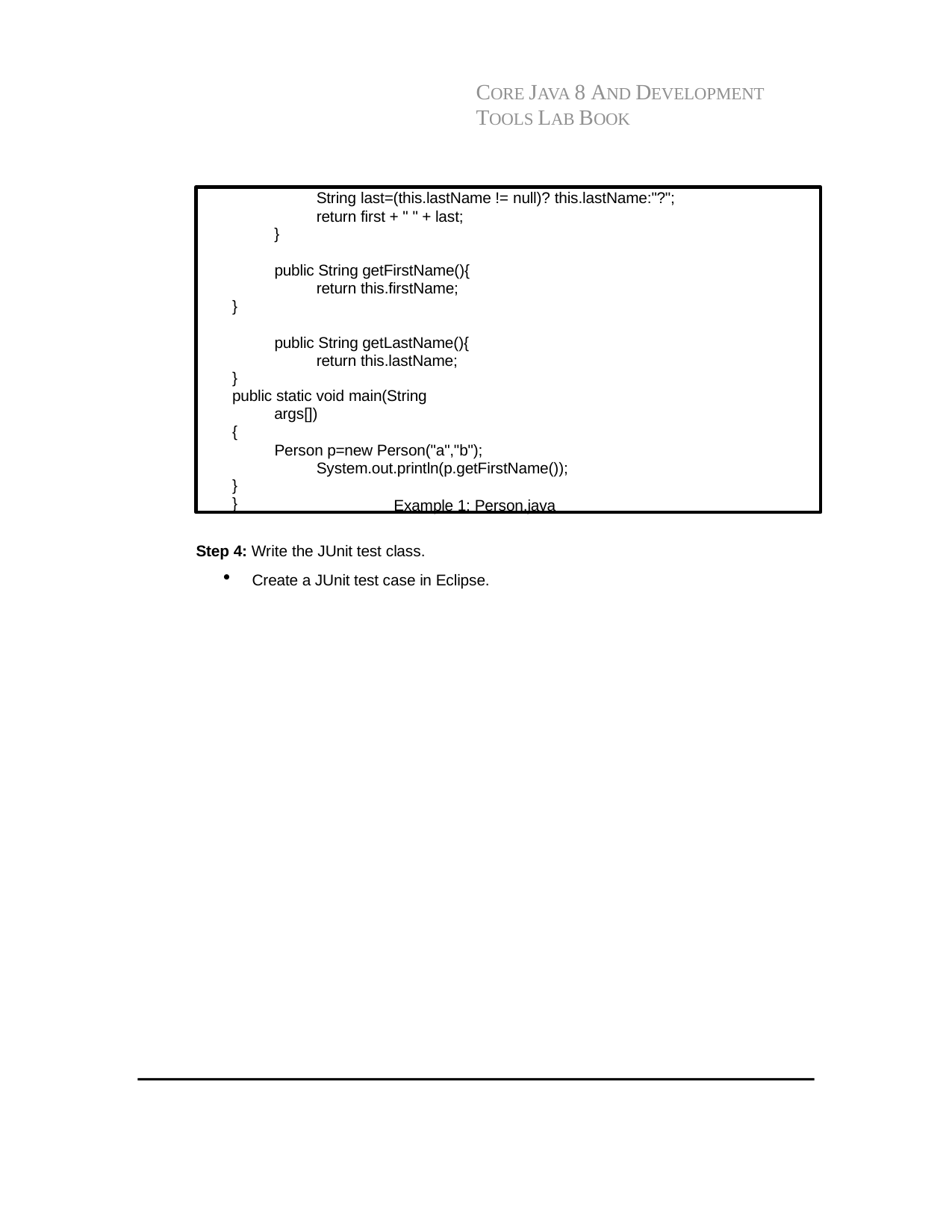

CORE JAVA 8 AND DEVELOPMENT  TOOLS LAB BOOK
String last=(this.lastName != null)? this.lastName:"?";  return first + " " + last;
}

public String getFirstName(){  return this.firstName;
}

public String getLastName(){  return this.lastName;
}
public static void main(String args[])
{
Person p=new Person("a","b");  System.out.println(p.getFirstName());
}
}
Example 1: Person.java

Step 4: Write the JUnit test class.
Create a JUnit test case in Eclipse.